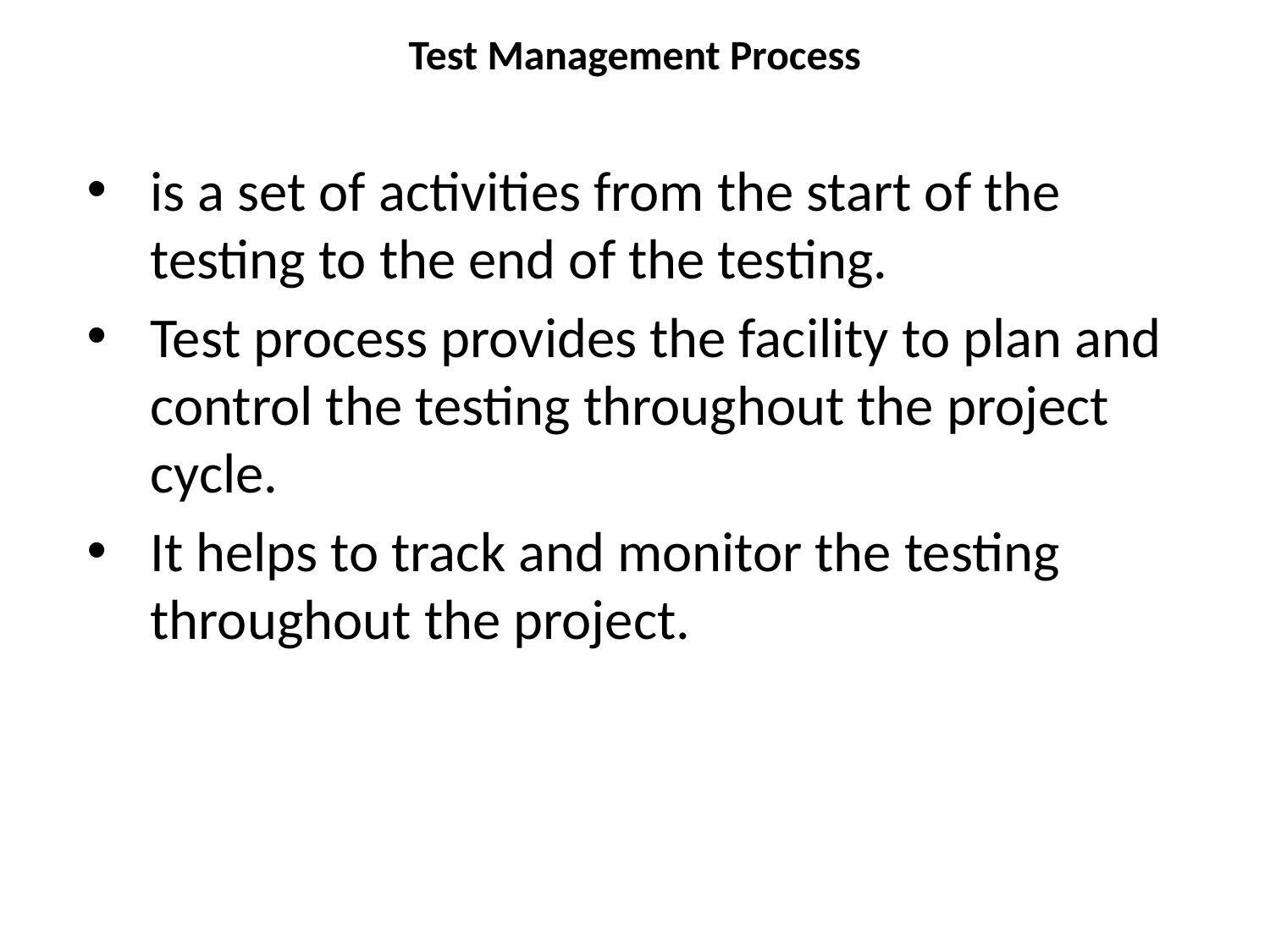

# Test Management Process
is a set of activities from the start of the testing to the end of the testing.
Test process provides the facility to plan and control the testing throughout the project cycle.
It helps to track and monitor the testing throughout the project.